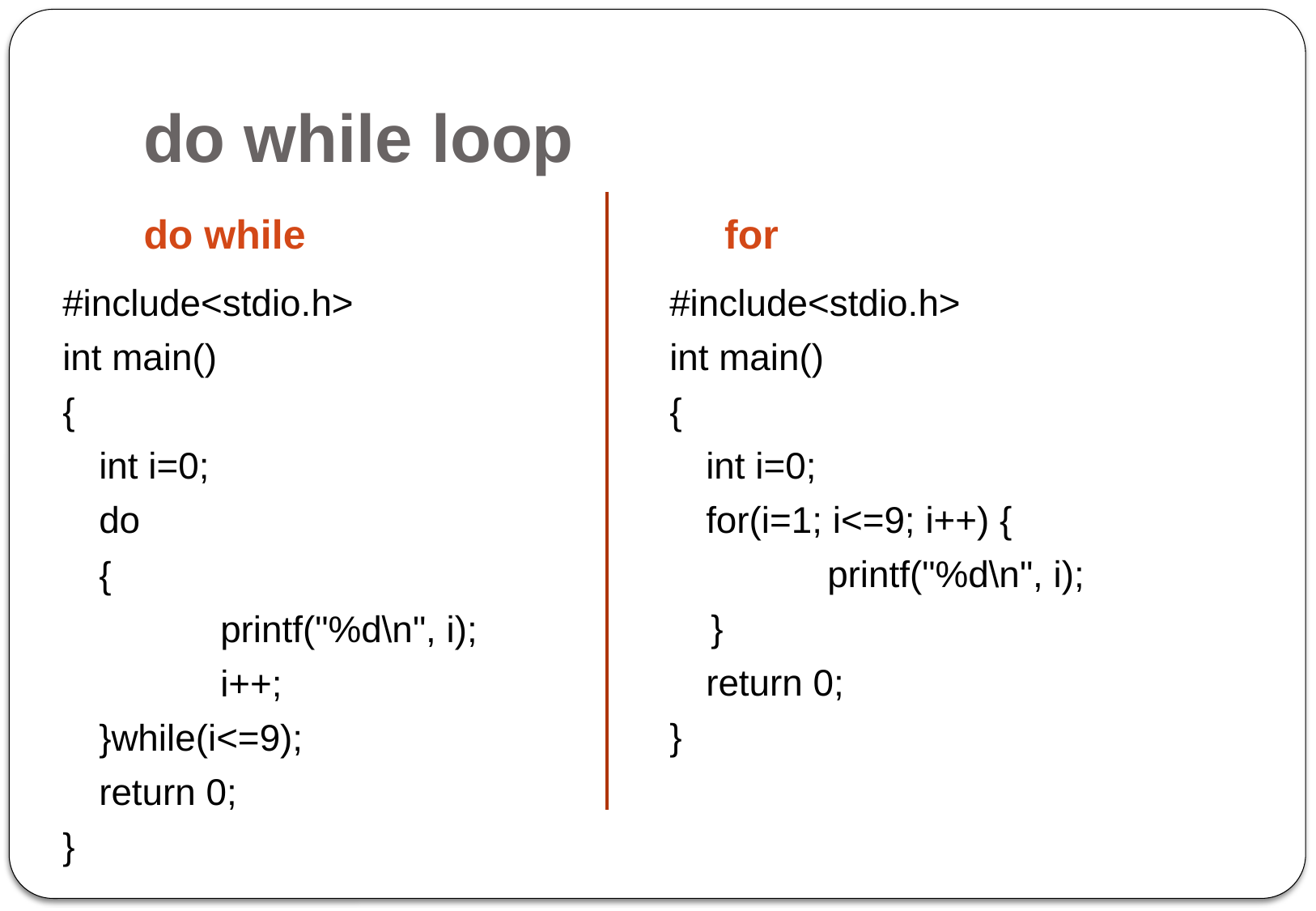

# do while loop
do while
for
#include<stdio.h>
int main()
{
	int i=0;
	do
	{
		printf("%d\n", i);
		i++;
	}while(i<=9);
	return 0;
}
#include<stdio.h>
int main()
{
	int i=0;
	for(i=1; i<=9; i++) {
		printf("%d\n", i);
    }
	return 0;
}